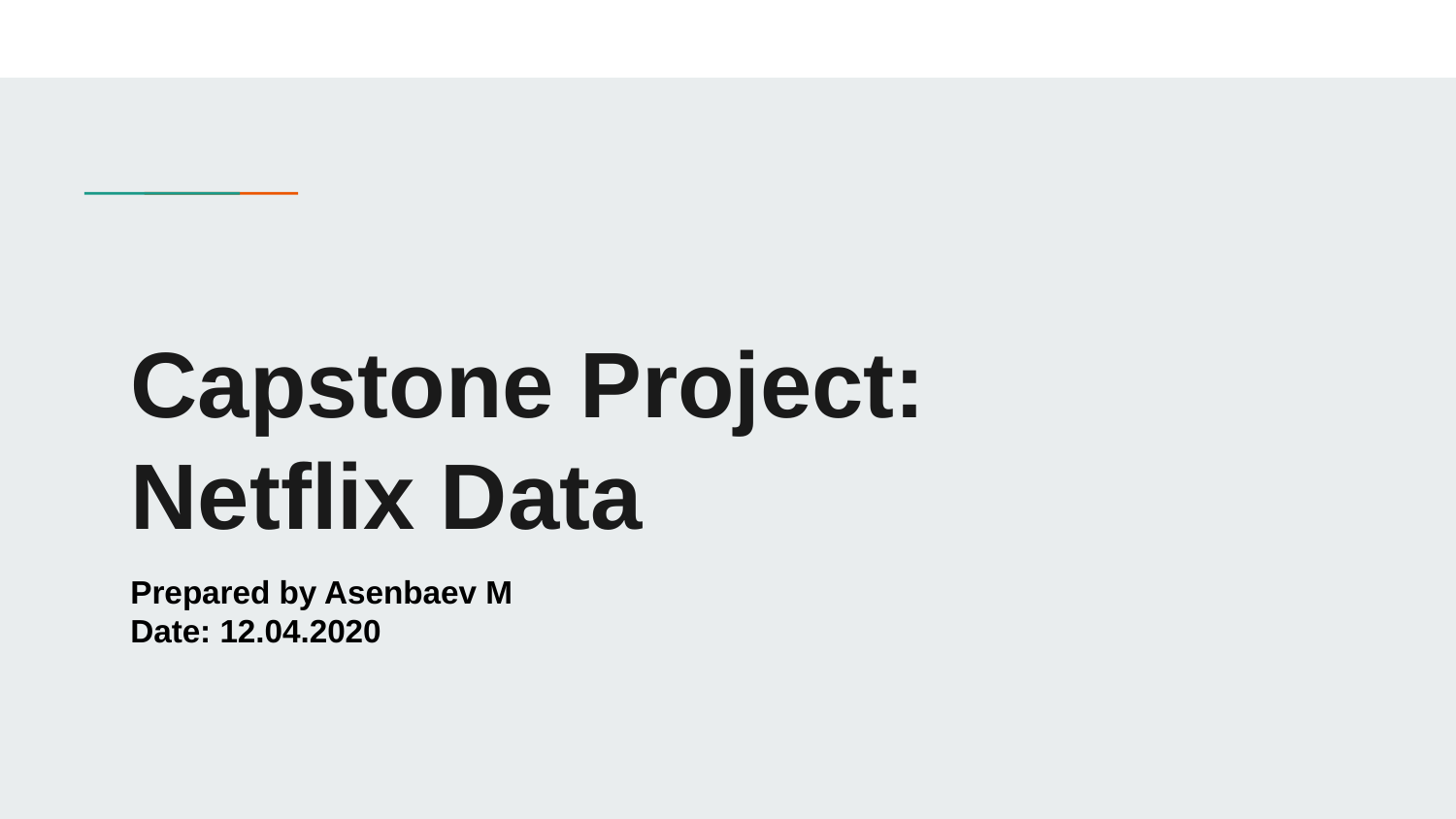

# Capstone Project:
Netflix Data
Prepared by Asenbaev M
Date: 12.04.2020